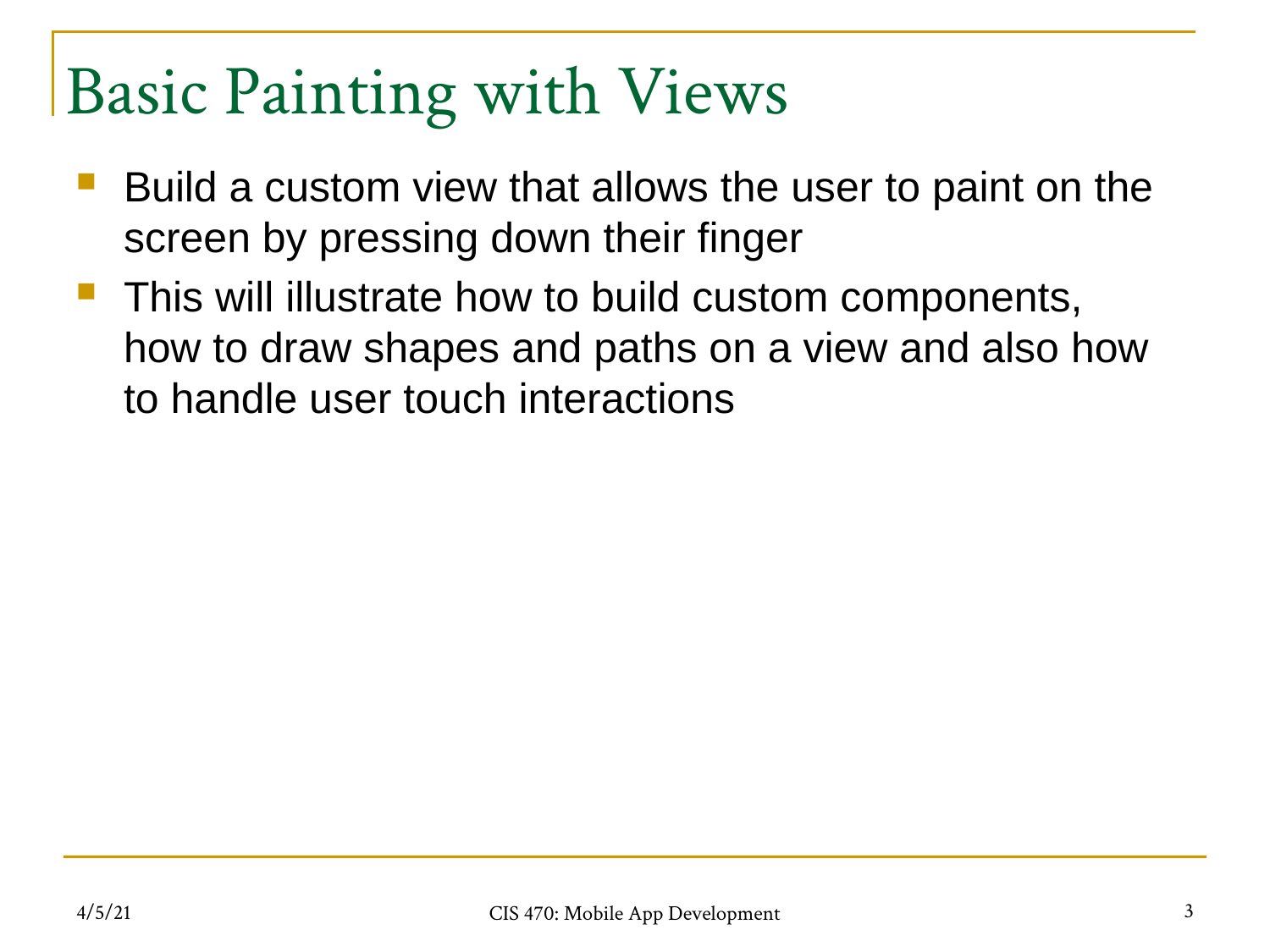

Basic Painting with Views
Build a custom view that allows the user to paint on the screen by pressing down their finger
This will illustrate how to build custom components, how to draw shapes and paths on a view and also how to handle user touch interactions
4/5/21
3
CIS 470: Mobile App Development